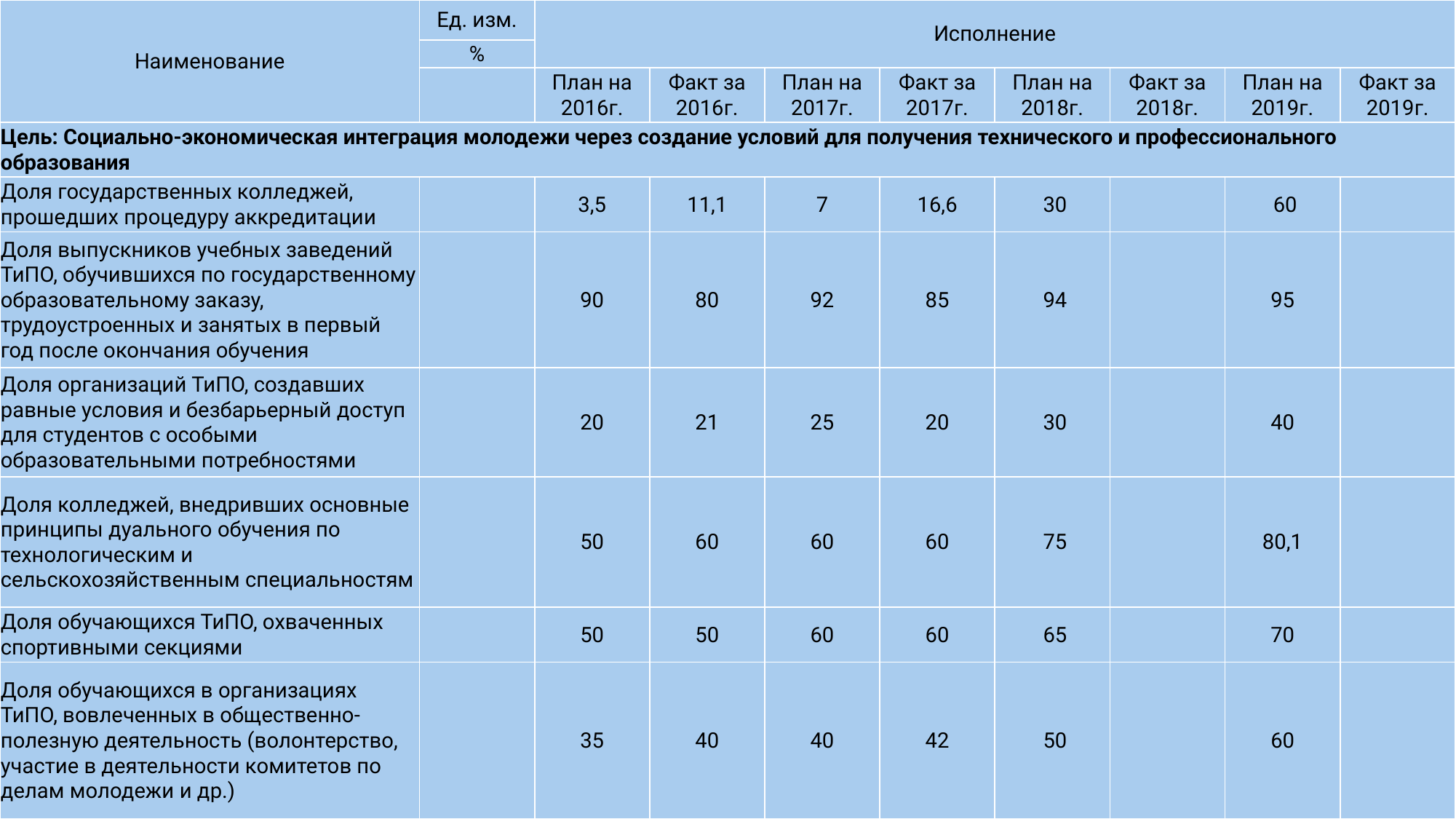

| Наименование | Ед. изм. | Исполнение |  |  |  |  |  |  |  |
| --- | --- | --- | --- | --- | --- | --- | --- | --- | --- |
|  | % |  |  |  |  |  |  |  |  |
|  |  | План на 2016г. | Факт за 2016г. | План на 2017г. | Факт за 2017г. | План на 2018г. | Факт за 2018г. | План на 2019г. | Факт за 2019г. |
| Цель: Социально-экономическая интеграция молодежи через создание условий для получения технического и профессионального образования |  |  |  |  |  |  |  |  |  |
| Доля государственных колледжей, прошедших процедуру аккредитации |  | 3,5 | 11,1 | 7 | 16,6 | 30 |  | 60 |  |
| Доля выпускников учебных заведений ТиПО, обучившихся по государственному образовательному заказу, трудоустроенных и занятых в первый год после окончания обучения |  | 90 | 80 | 92 | 85 | 94 |  | 95 |  |
| Доля организаций ТиПО, создавших равные условия и безбарьерный доступ для студентов с особыми образовательными потребностями |  | 20 | 21 | 25 | 20 | 30 |  | 40 |  |
| Доля колледжей, внедривших основные принципы дуального обучения по технологическим и сельскохозяйственным специальностям |  | 50 | 60 | 60 | 60 | 75 |  | 80,1 |  |
| Доля обучающихся ТиПО, охваченных спортивными секциями |  | 50 | 50 | 60 | 60 | 65 |  | 70 |  |
| Доля обучающихся в организациях ТиПО, вовлеченных в общественно-полезную деятельность (волонтерство, участие в деятельности комитетов по делам молодежи и др.) |  | 35 | 40 | 40 | 42 | 50 |  | 60 |  |